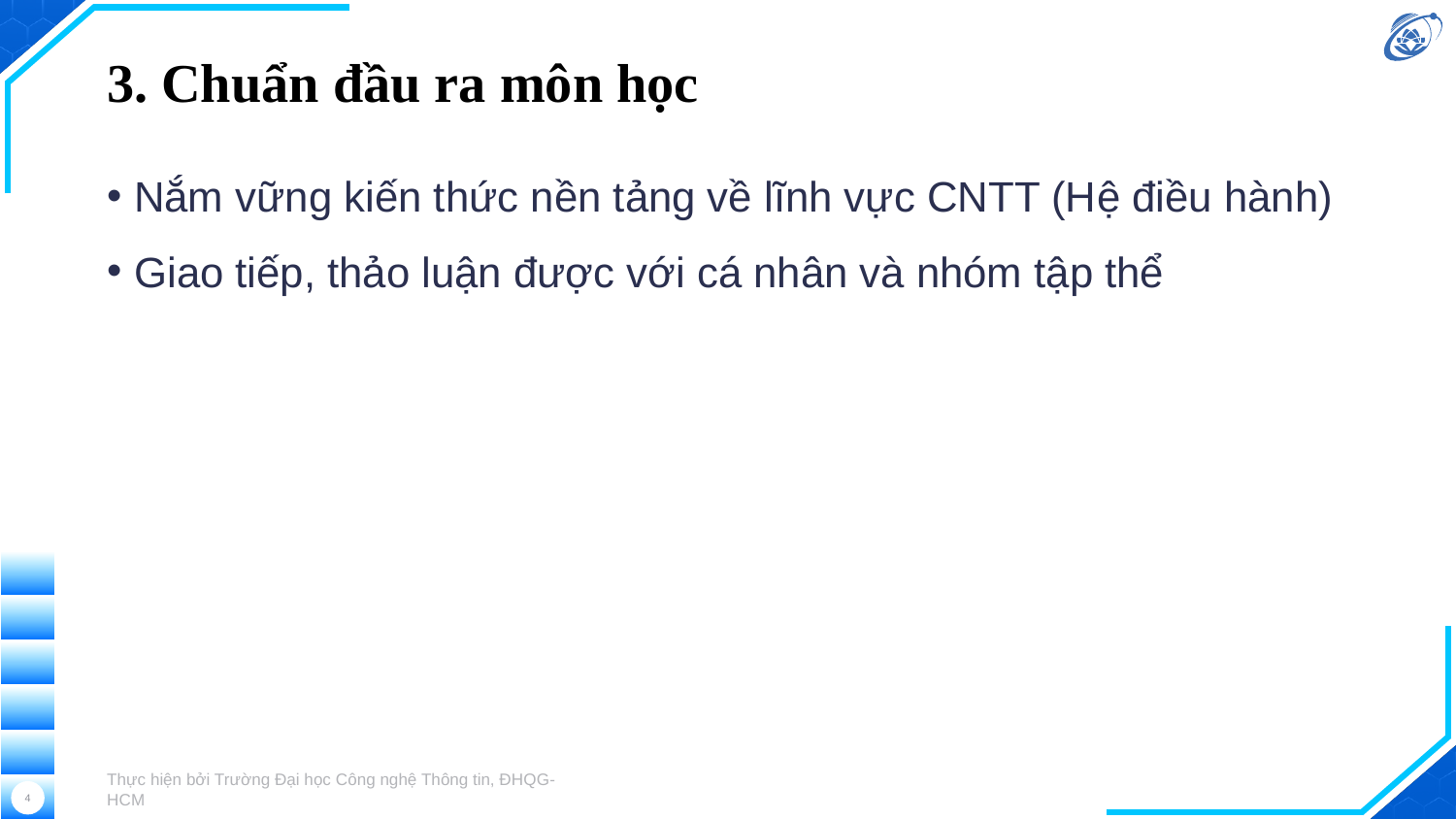

# 3. Chuẩn đầu ra môn học
Nắm vững kiến thức nền tảng về lĩnh vực CNTT (Hệ điều hành)
Giao tiếp, thảo luận được với cá nhân và nhóm tập thể

Thực hiện bởi Trường Đại học Công nghệ Thông tin, ĐHQG-HCM
4